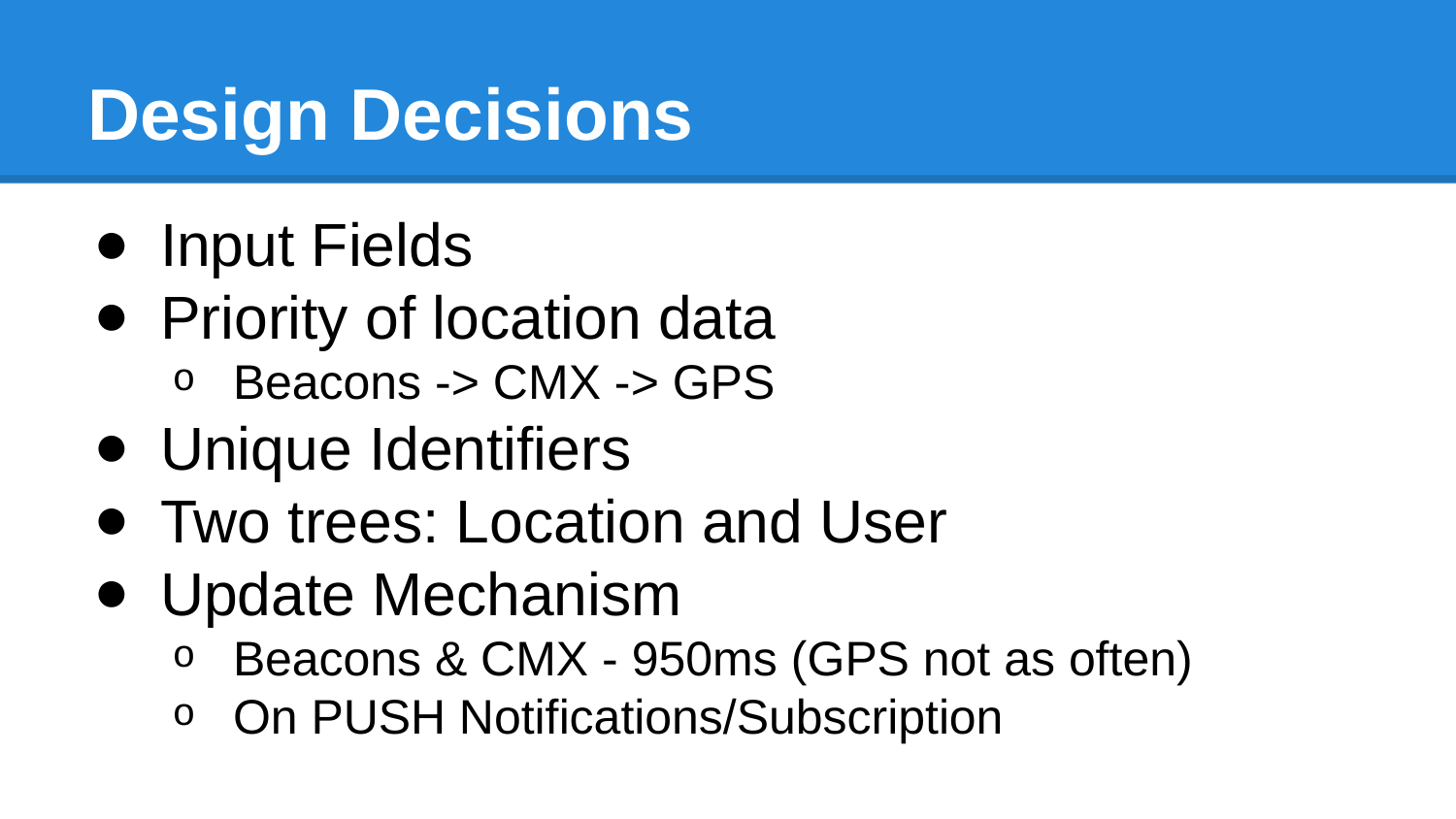

# Design Decisions
Input Fields
Priority of location data
Beacons -> CMX -> GPS
Unique Identifiers
Two trees: Location and User
Update Mechanism
Beacons & CMX - 950ms (GPS not as often)
On PUSH Notifications/Subscription